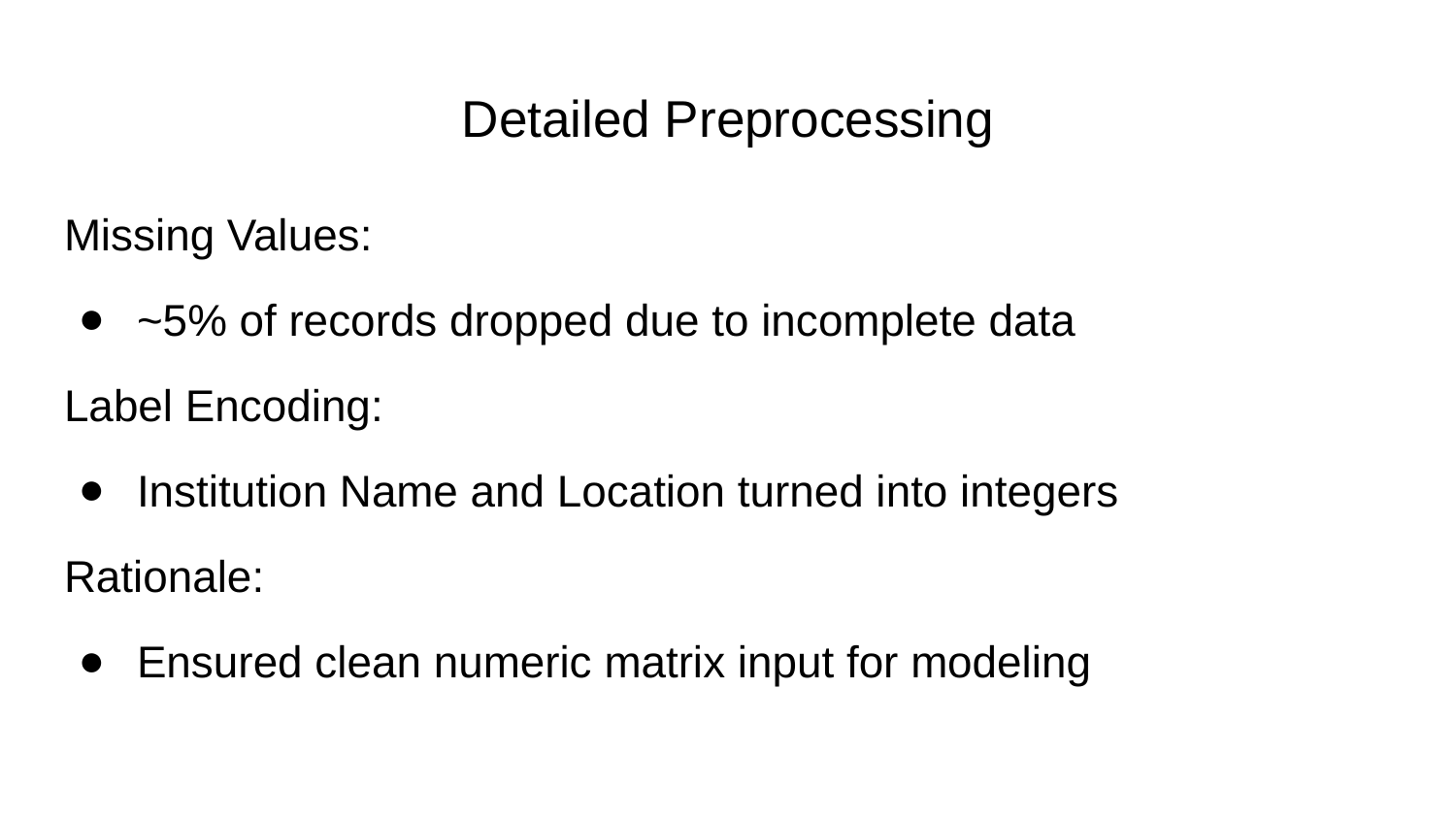

# Detailed Preprocessing
Missing Values:
~5% of records dropped due to incomplete data
Label Encoding:
Institution Name and Location turned into integers
Rationale:
Ensured clean numeric matrix input for modeling